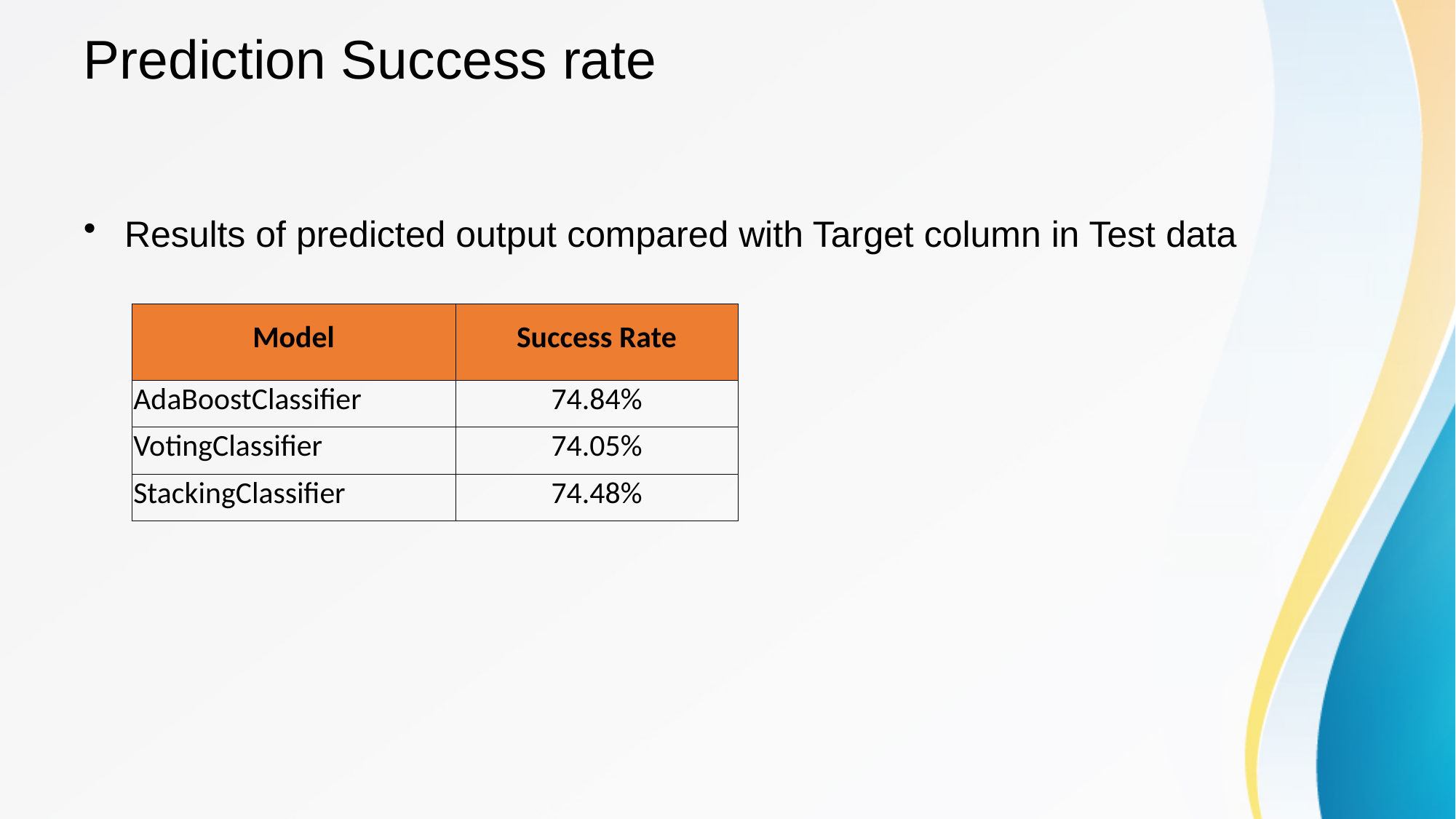

# Prediction Success rate

Results of predicted output compared with Target column in Test data

| Model | Success Rate |
| --- | --- |
| AdaBoostClassifier | 74.84% |
| VotingClassifier | 74.05% |
| StackingClassifier | 74.48% |